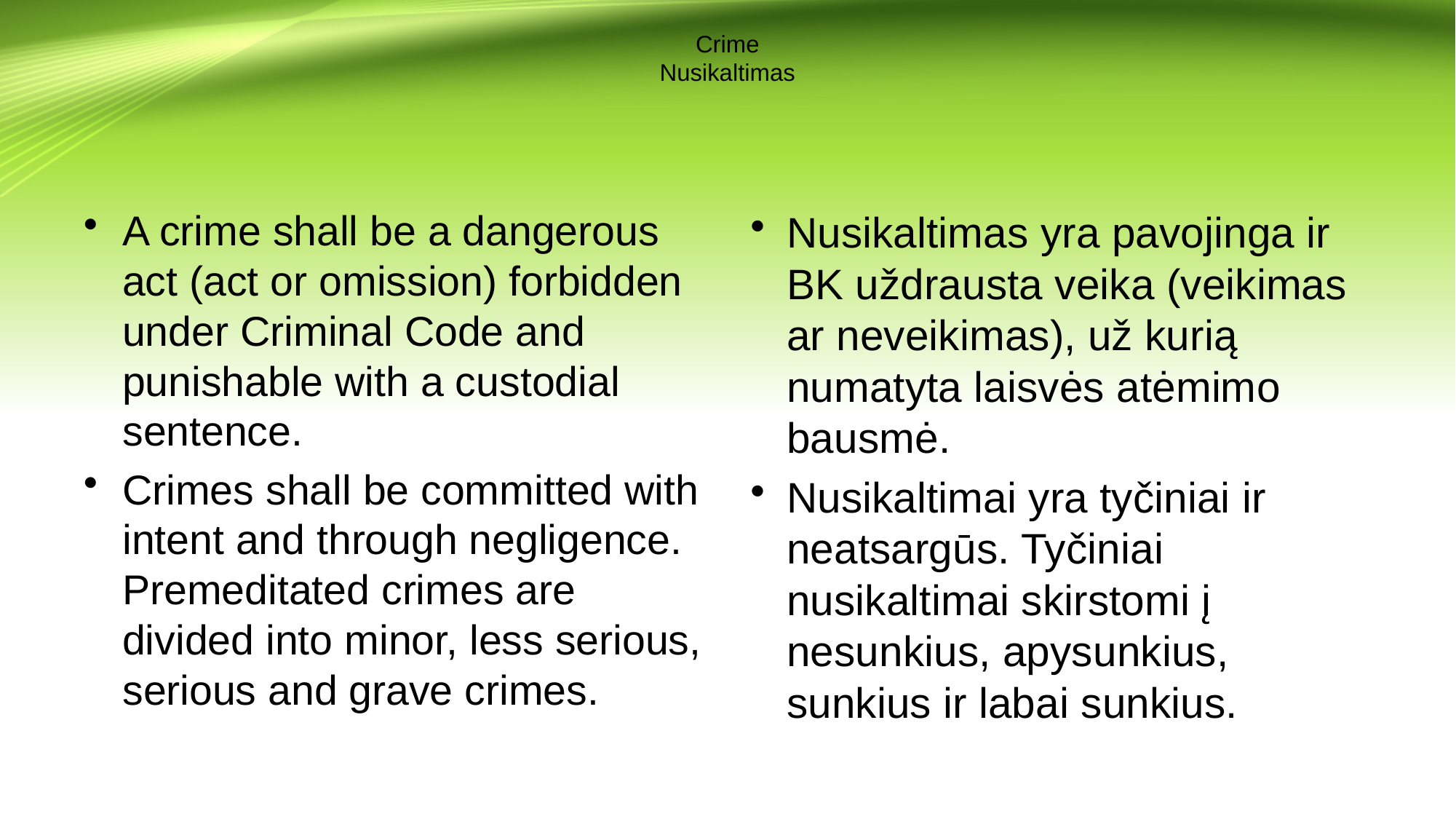

# Crime Nusikaltimas

A crime shall be a dangerous act (act or omission) forbidden under Criminal Code and punishable with a custodial sentence.
Crimes shall be committed with intent and through negligence. Premeditated crimes are divided into minor, less serious, serious and grave crimes.

Nusikaltimas yra pavojinga ir BK uždrausta veika (veikimas ar neveikimas), už kurią numatyta laisvės atėmimo bausmė.
Nusikaltimai yra tyčiniai ir neatsargūs. Tyčiniai nusikaltimai skirstomi į nesunkius, apysunkius, sunkius ir labai sunkius.